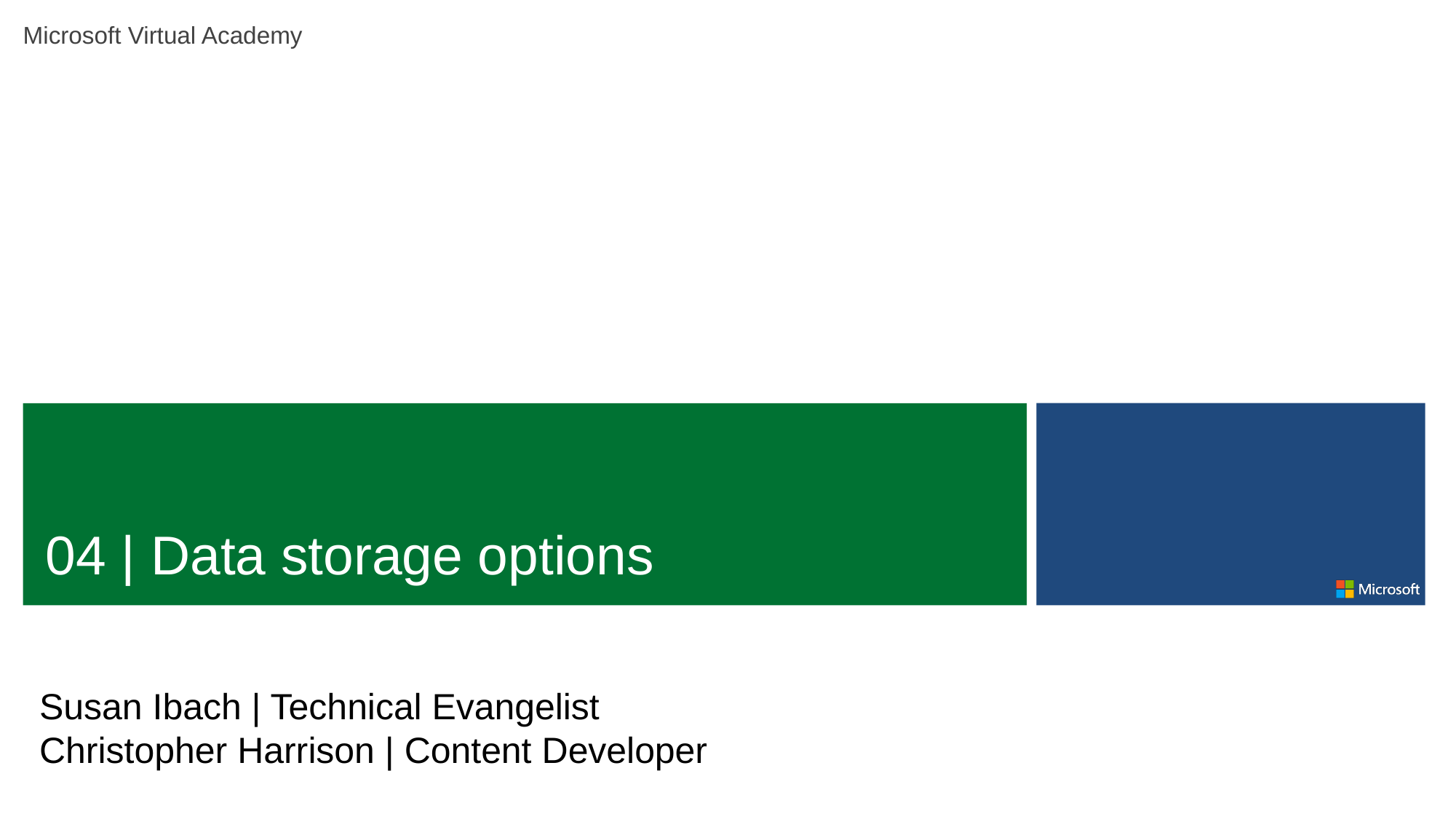

04 | Data storage options
Susan Ibach | Technical Evangelist
Christopher Harrison | Content Developer